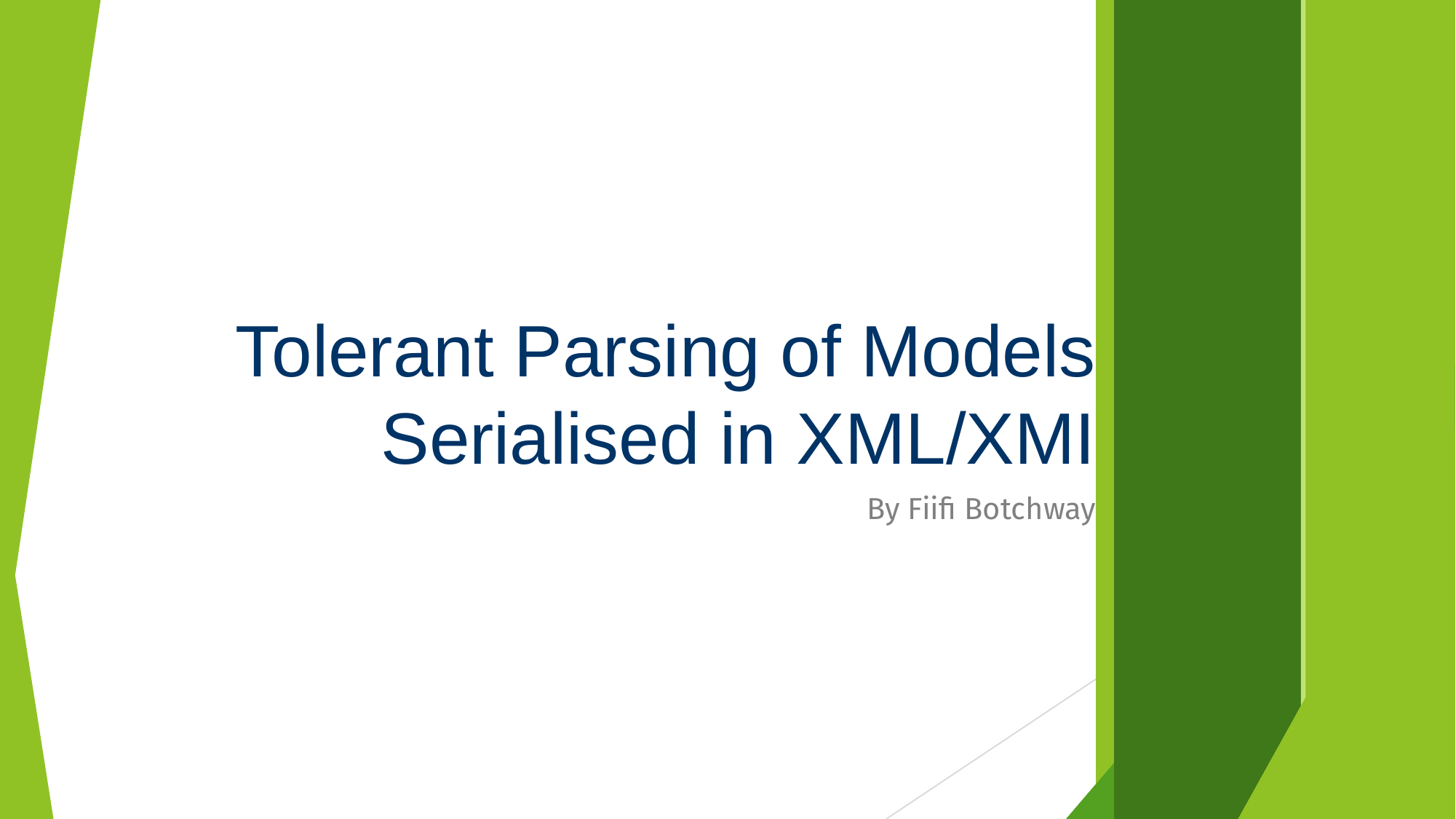

Tolerant Parsing of Models Serialised in XML/XMI
By Fiifi Botchway